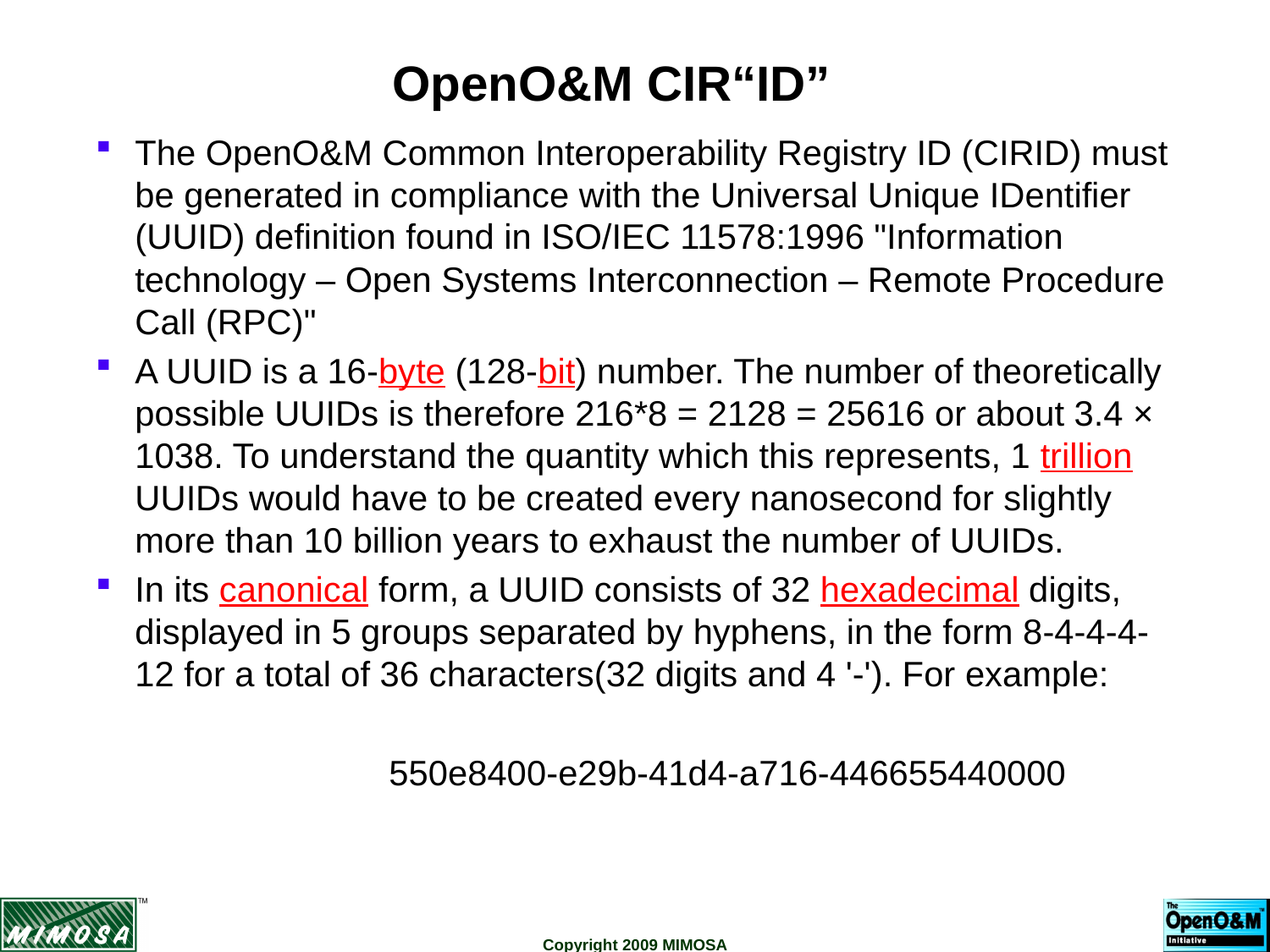

OpenO&M CIR“ID”
The OpenO&M Common Interoperability Registry ID (CIRID) must be generated in compliance with the Universal Unique IDentifier (UUID) definition found in ISO/IEC 11578:1996 "Information technology – Open Systems Interconnection – Remote Procedure Call (RPC)"
A UUID is a 16-byte (128-bit) number. The number of theoretically possible UUIDs is therefore 216*8 = 2128 = 25616 or about 3.4 × 1038. To understand the quantity which this represents, 1 trillion UUIDs would have to be created every nanosecond for slightly more than 10 billion years to exhaust the number of UUIDs.
In its canonical form, a UUID consists of 32 hexadecimal digits, displayed in 5 groups separated by hyphens, in the form 8-4-4-4-12 for a total of 36 characters(32 digits and 4 '-'). For example:

			550e8400-e29b-41d4-a716-446655440000